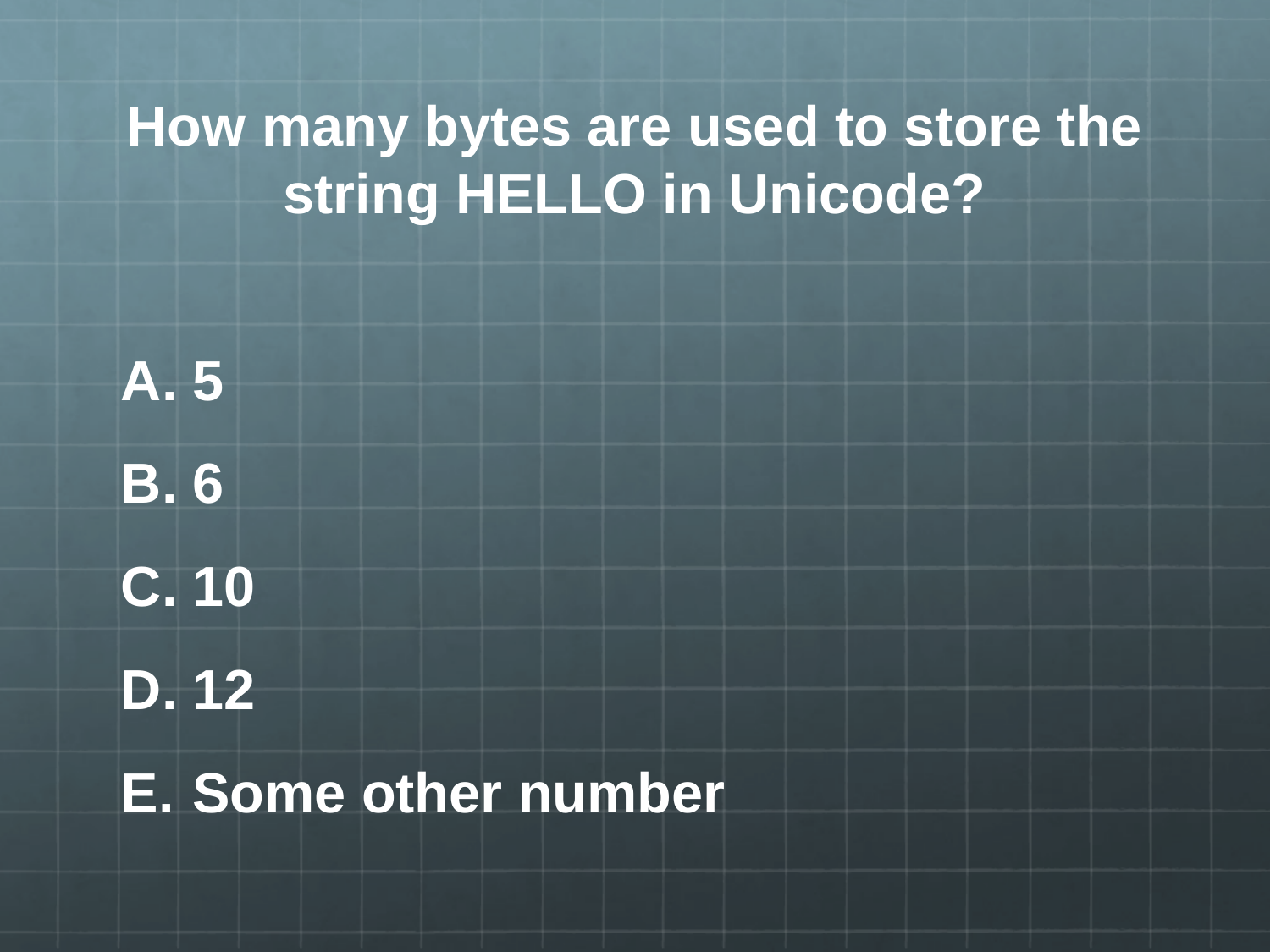

# How many bytes are used to store the string HELLO in Unicode?
5
6
10
12
Some other number